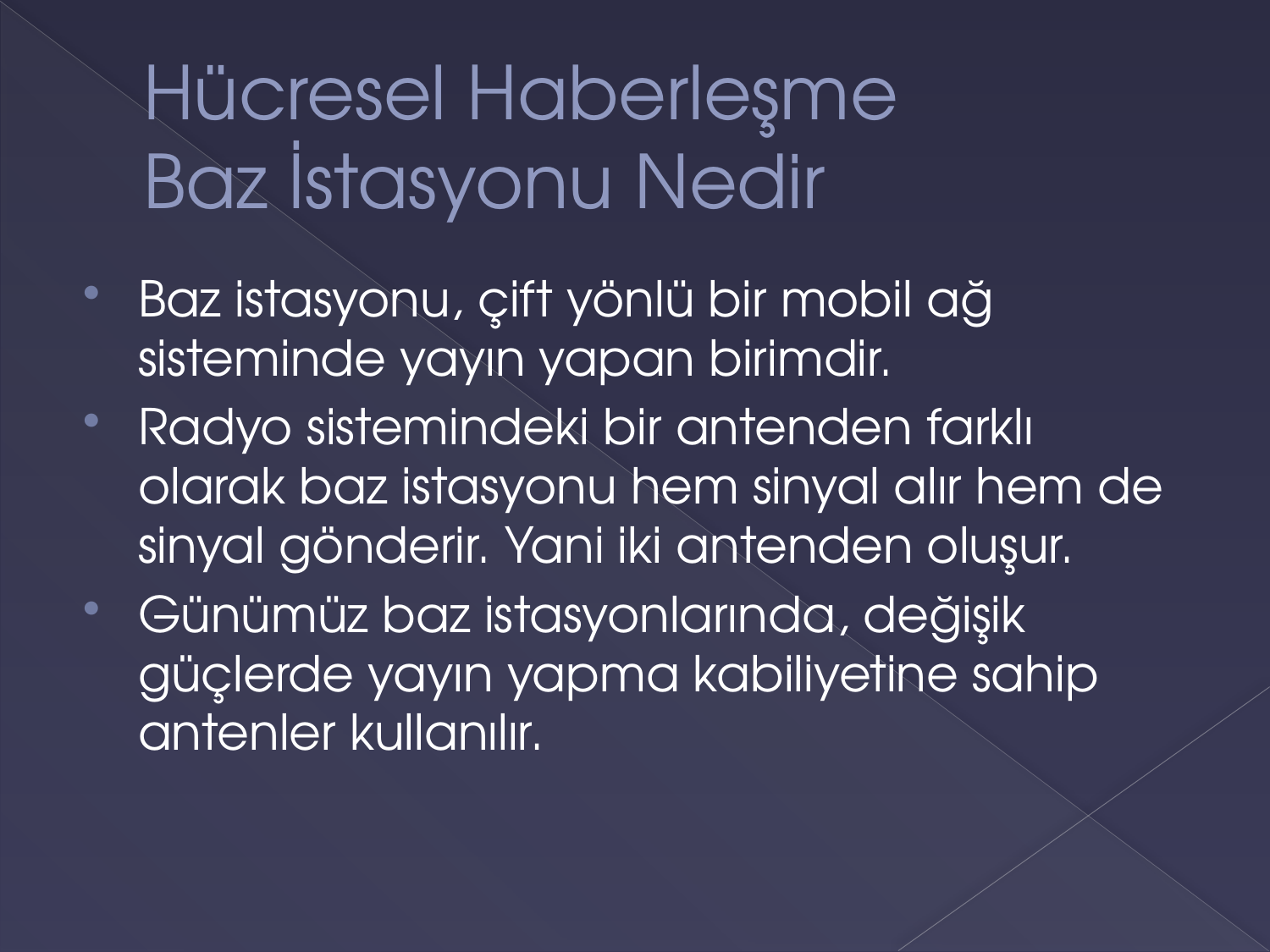

# Hücresel Haberleşme Baz İstasyonu Nedir
Baz istasyonu, çift yönlü bir mobil ağ sisteminde yayın yapan birimdir.
Radyo sistemindeki bir antenden farklı olarak baz istasyonu hem sinyal alır hem de sinyal gönderir. Yani iki antenden oluşur.
Günümüz baz istasyonlarında, değişik güçlerde yayın yapma kabiliyetine sahip antenler kullanılır.